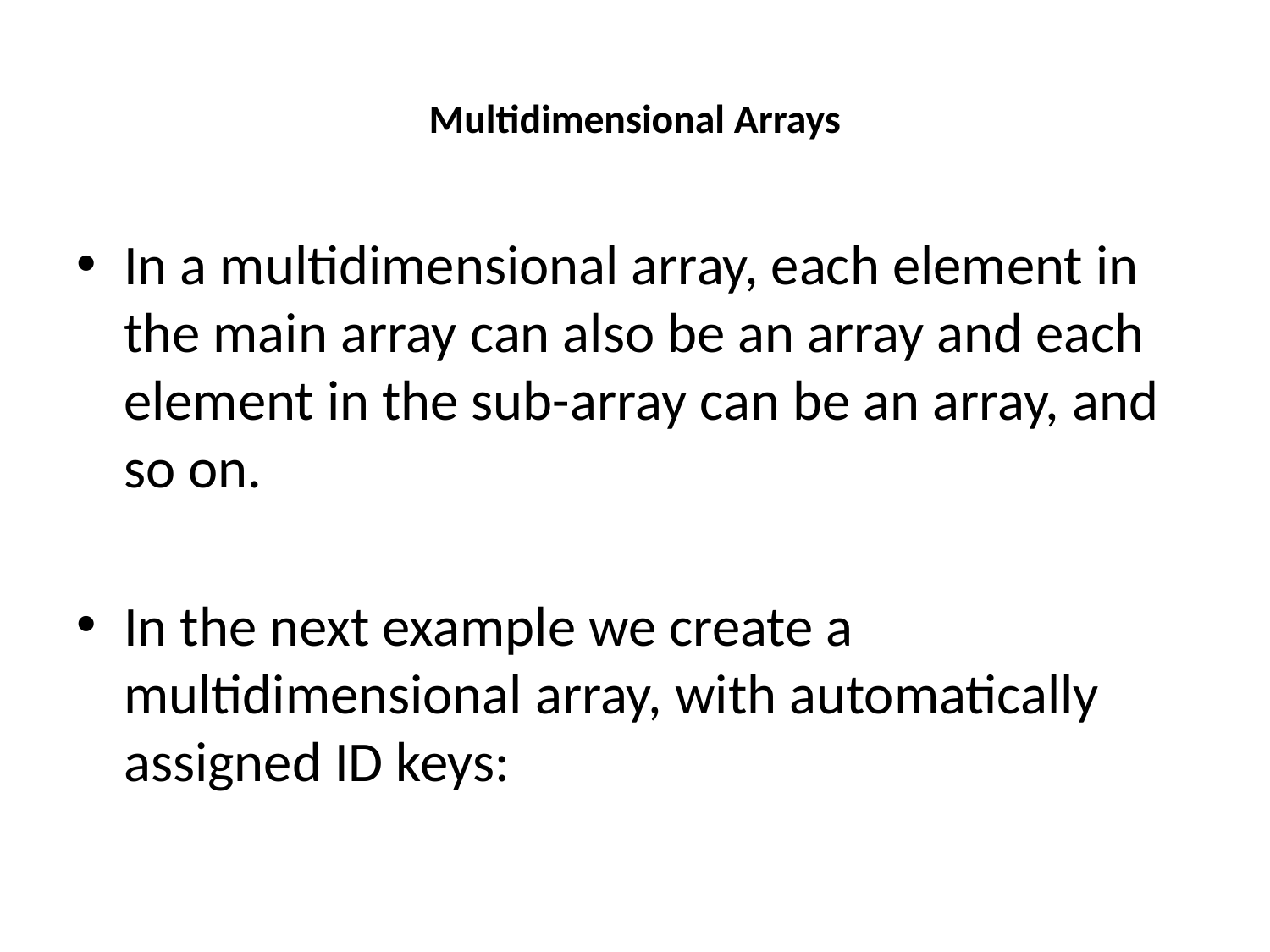

# Multidimensional Arrays
In a multidimensional array, each element in the main array can also be an array and each element in the sub-array can be an array, and so on.

In the next example we create a multidimensional array, with automatically assigned ID keys: